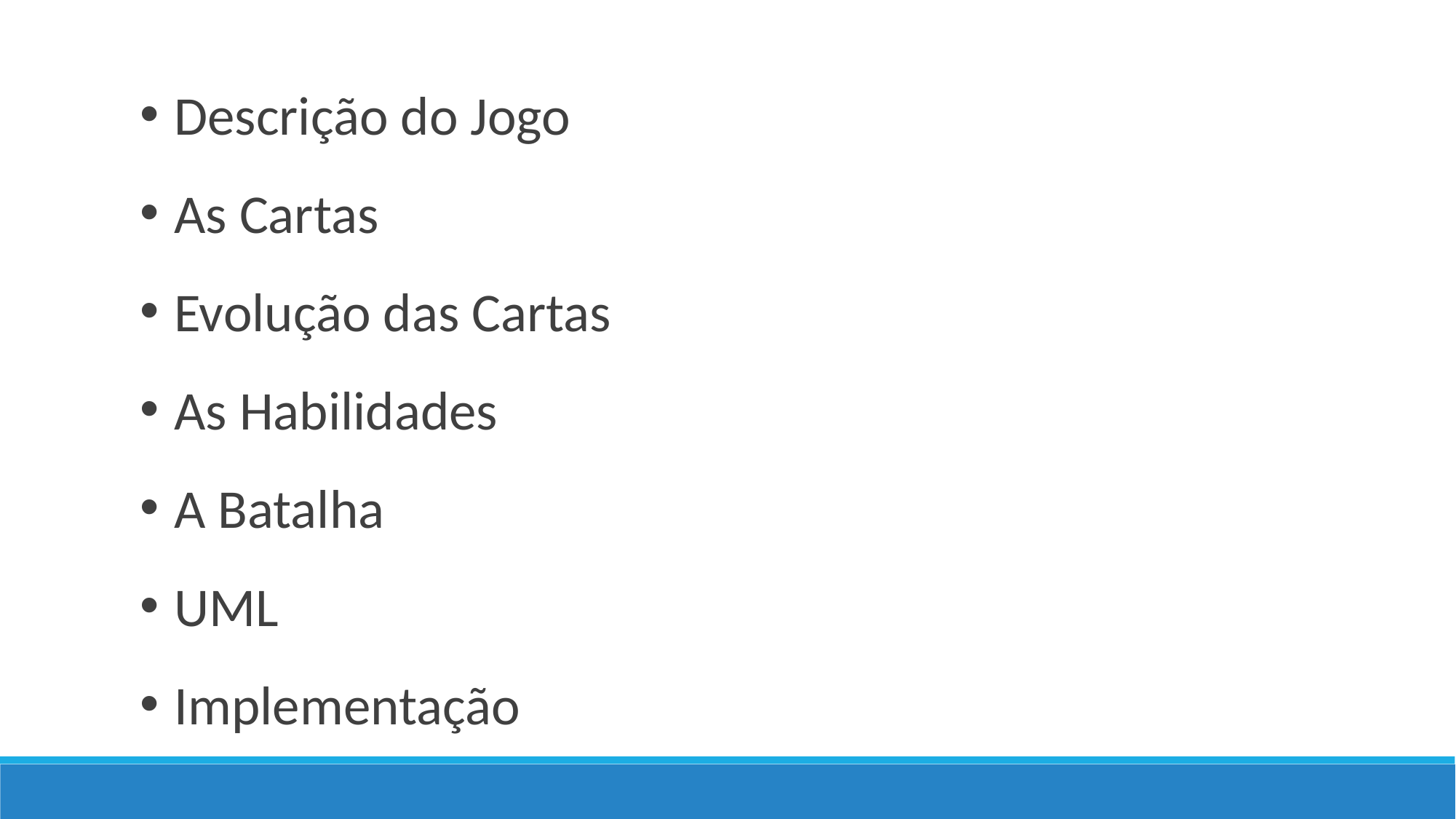

Descrição do Jogo
As Cartas
Evolução das Cartas
As Habilidades
A Batalha
UML
Implementação